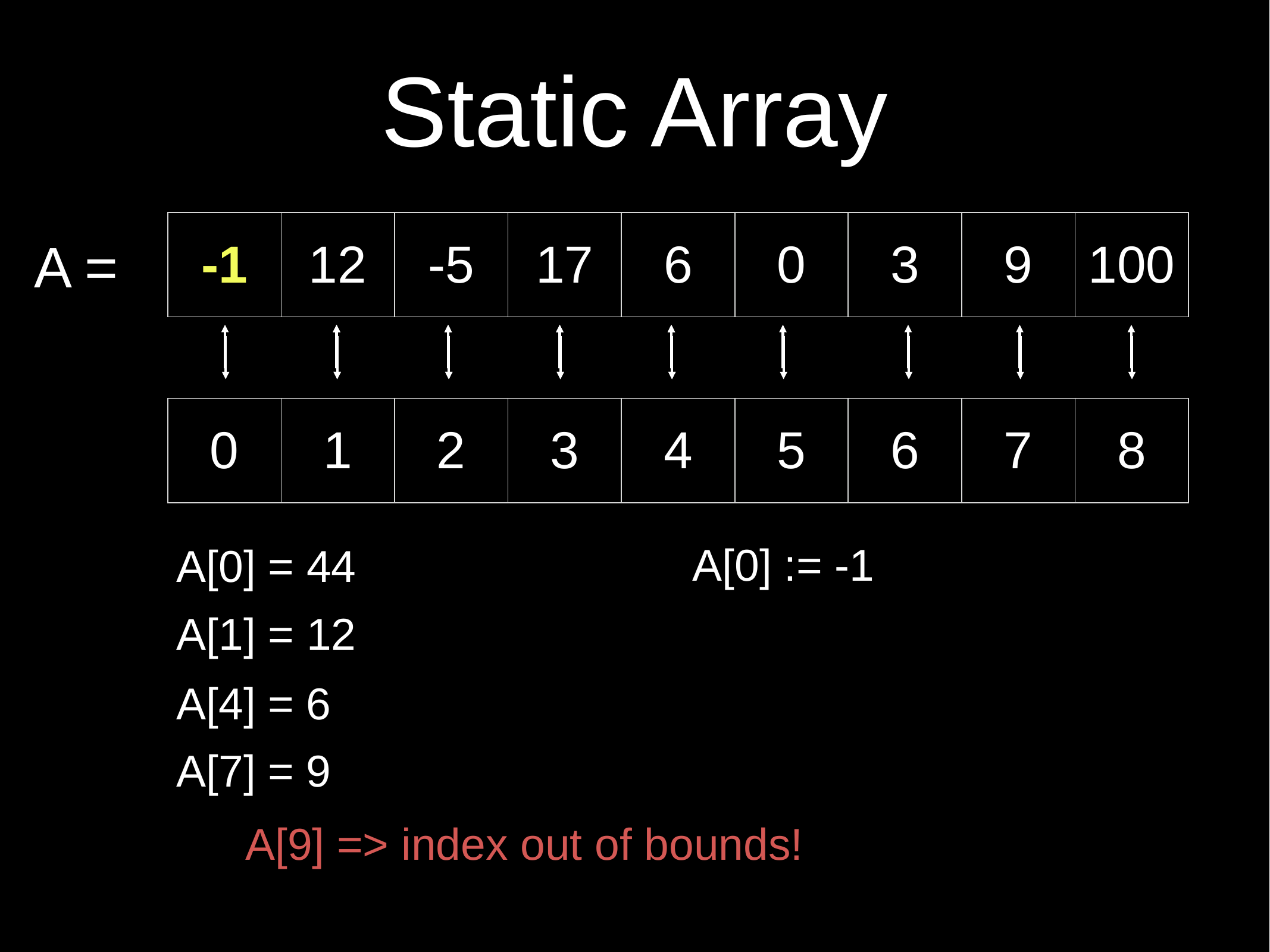

# Static Array
| -1 | 12 | -5 | 17 | 6 | 0 | 3 | 9 | 100 |
| --- | --- | --- | --- | --- | --- | --- | --- | --- |
A =

| 0 | 1 | 2 | 3 | 4 | 5 | 6 | 7 | 8 |
| --- | --- | --- | --- | --- | --- | --- | --- | --- |
A[0] := -1
A[0] = 44
A[1] = 12
A[4] = 6
A[7] = 9
A[9] => index out of bounds!